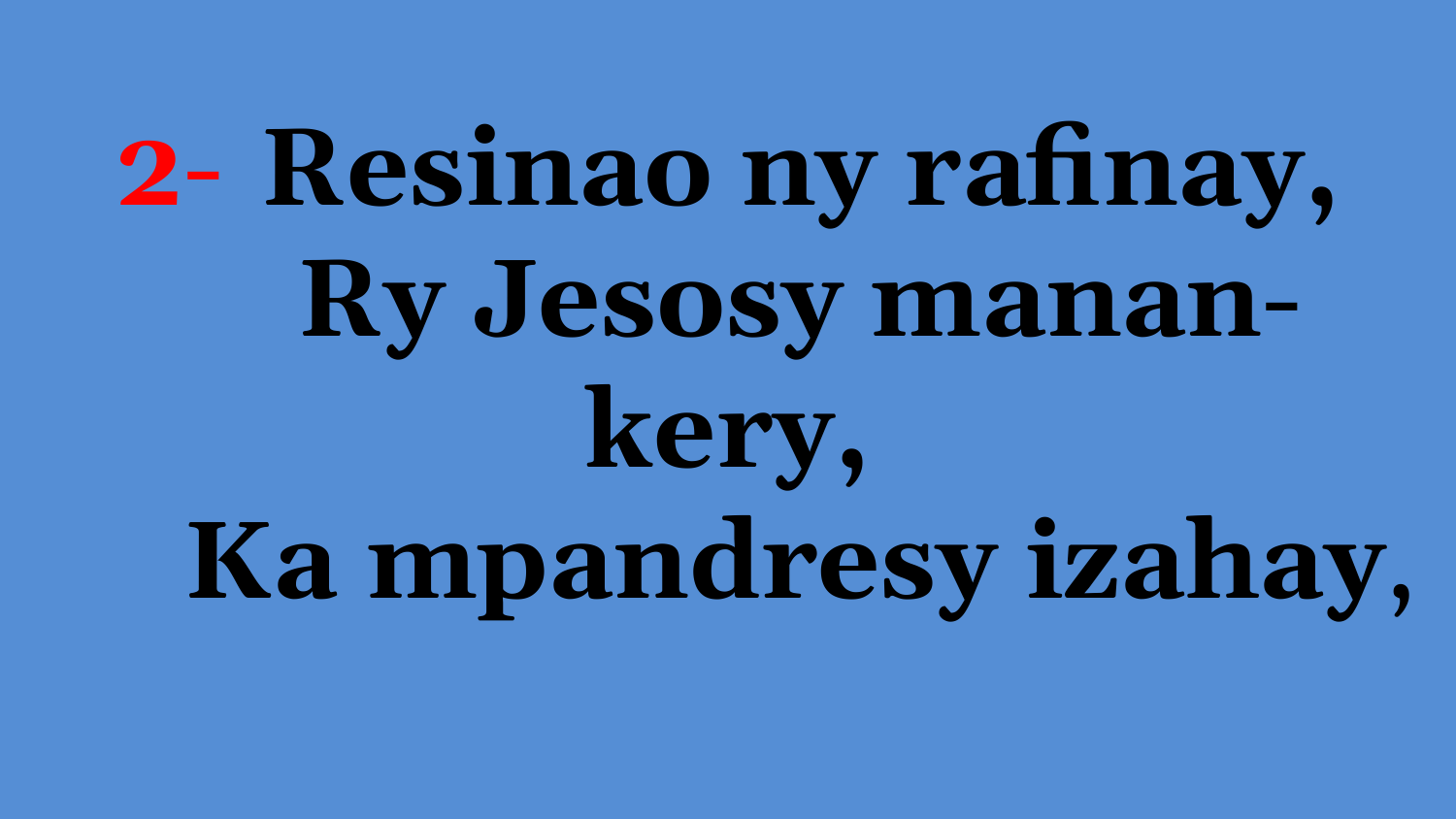

# 2- 	Resinao ny rafinay, Ry Jesosy manan-kery, Ka mpandresy izahay,